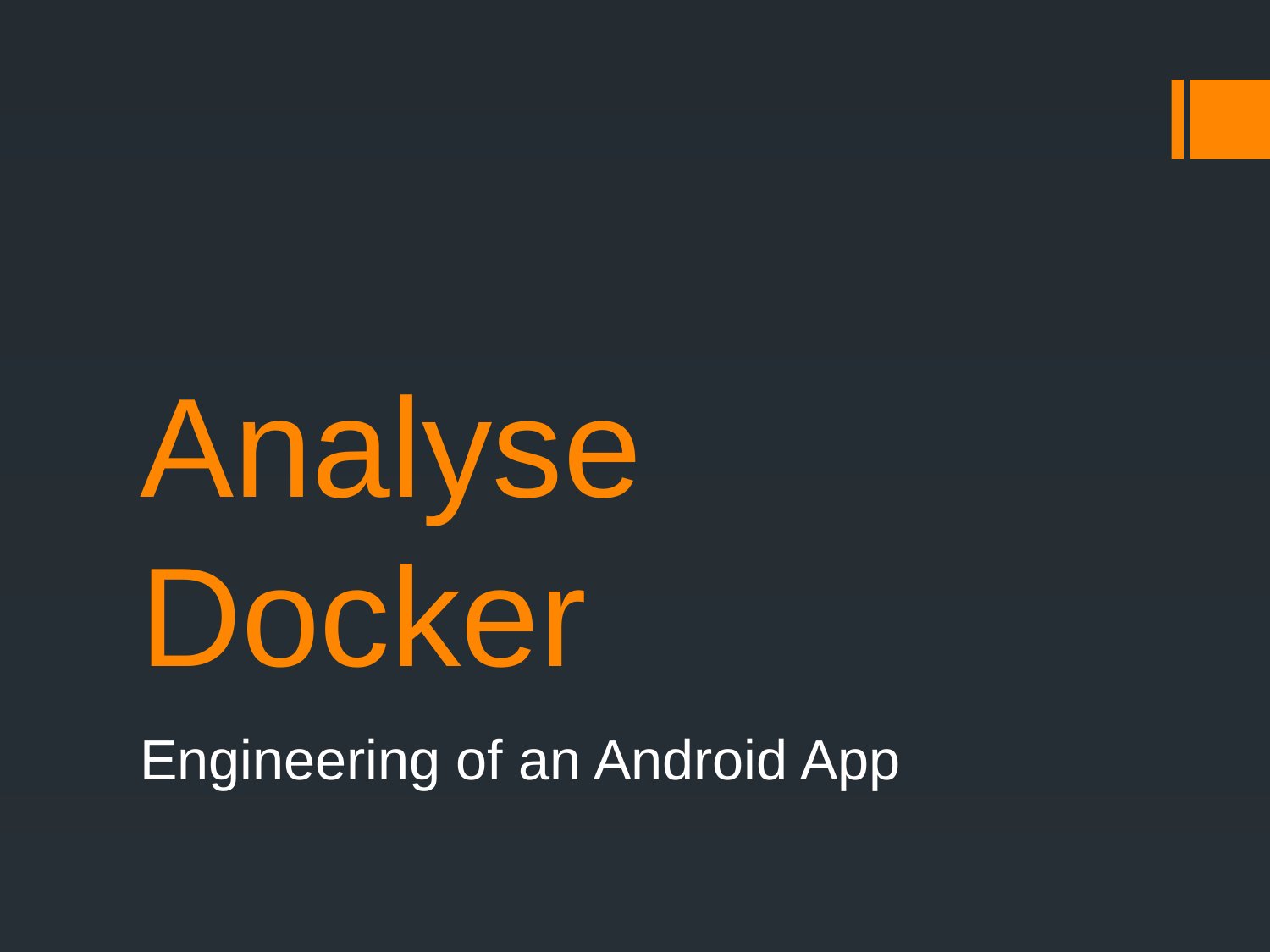

# Analyse Docker
Engineering of an Android App